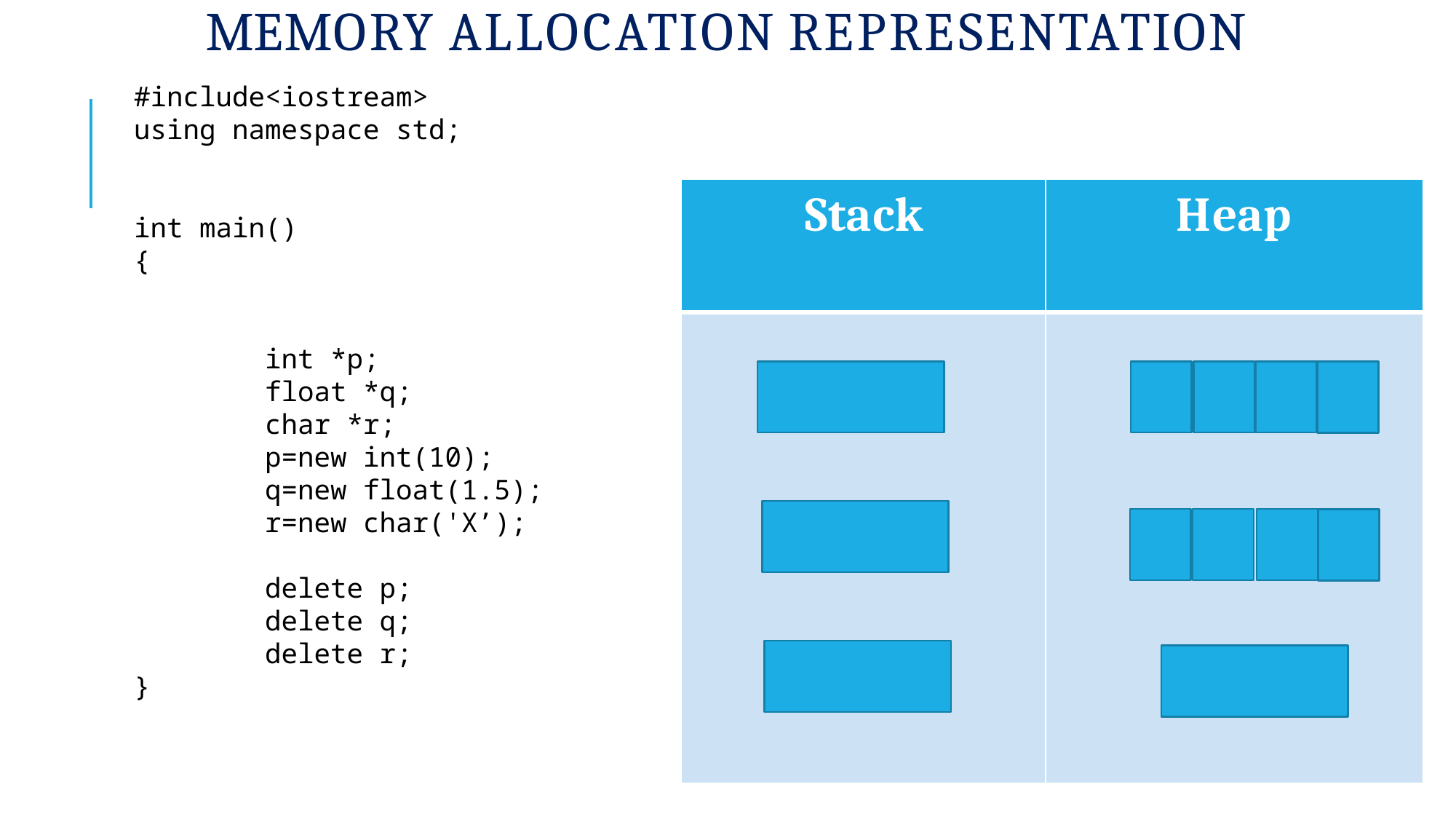

# Memory allocation representation
#include<iostream>
using namespace std;

int main()
{

        int *p;
        float *q;
        char *r;
        p=new int(10);
        q=new float(1.5);
        r=new char('X’);
        delete p;
        delete q;
        delete r;
}
| Stack | Heap |
| --- | --- |
|  |  |